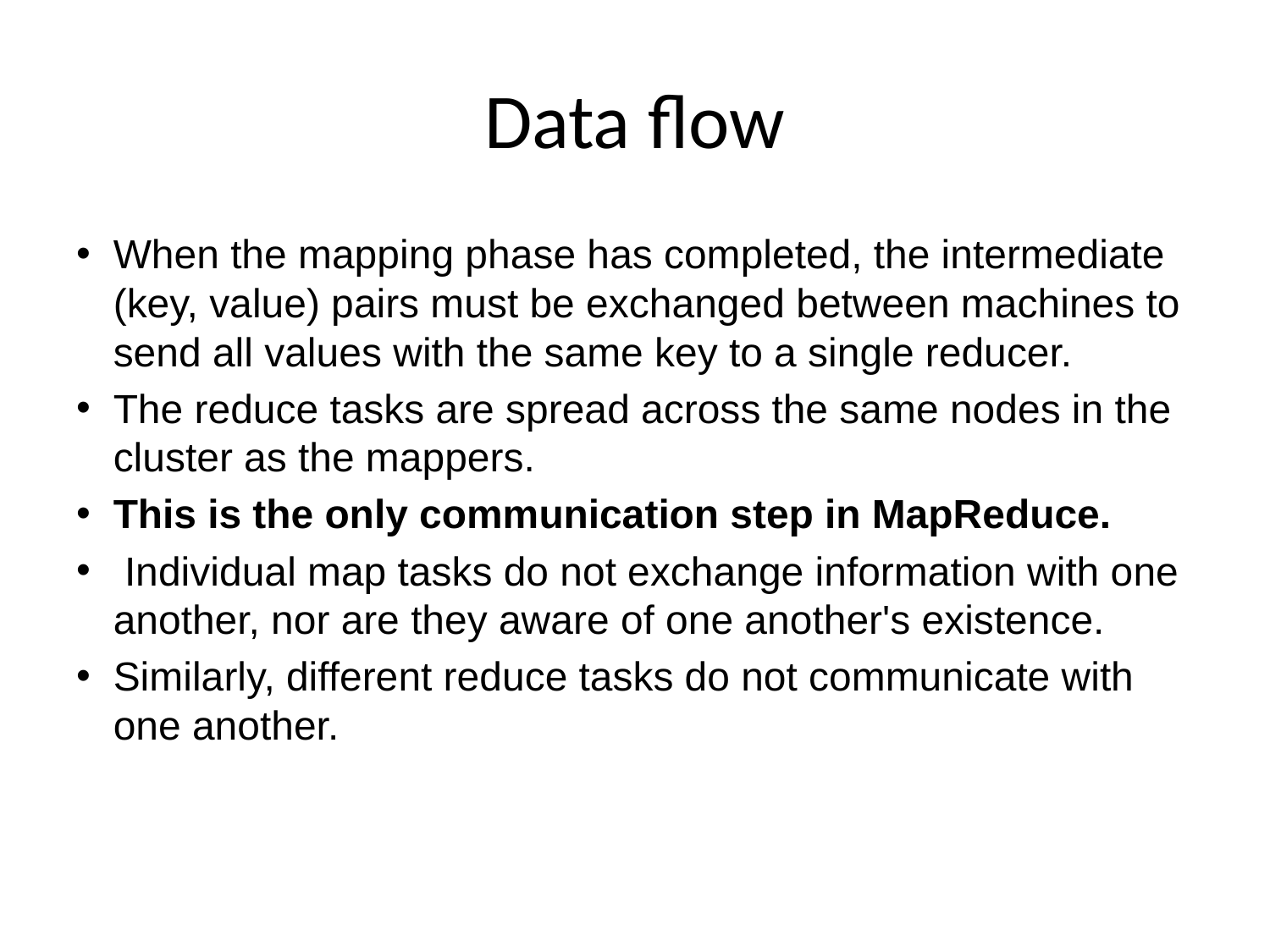

# Data flow
When the mapping phase has completed, the intermediate (key, value) pairs must be exchanged between machines to send all values with the same key to a single reducer.
The reduce tasks are spread across the same nodes in the cluster as the mappers.
This is the only communication step in MapReduce.
 Individual map tasks do not exchange information with one another, nor are they aware of one another's existence.
Similarly, different reduce tasks do not communicate with one another.